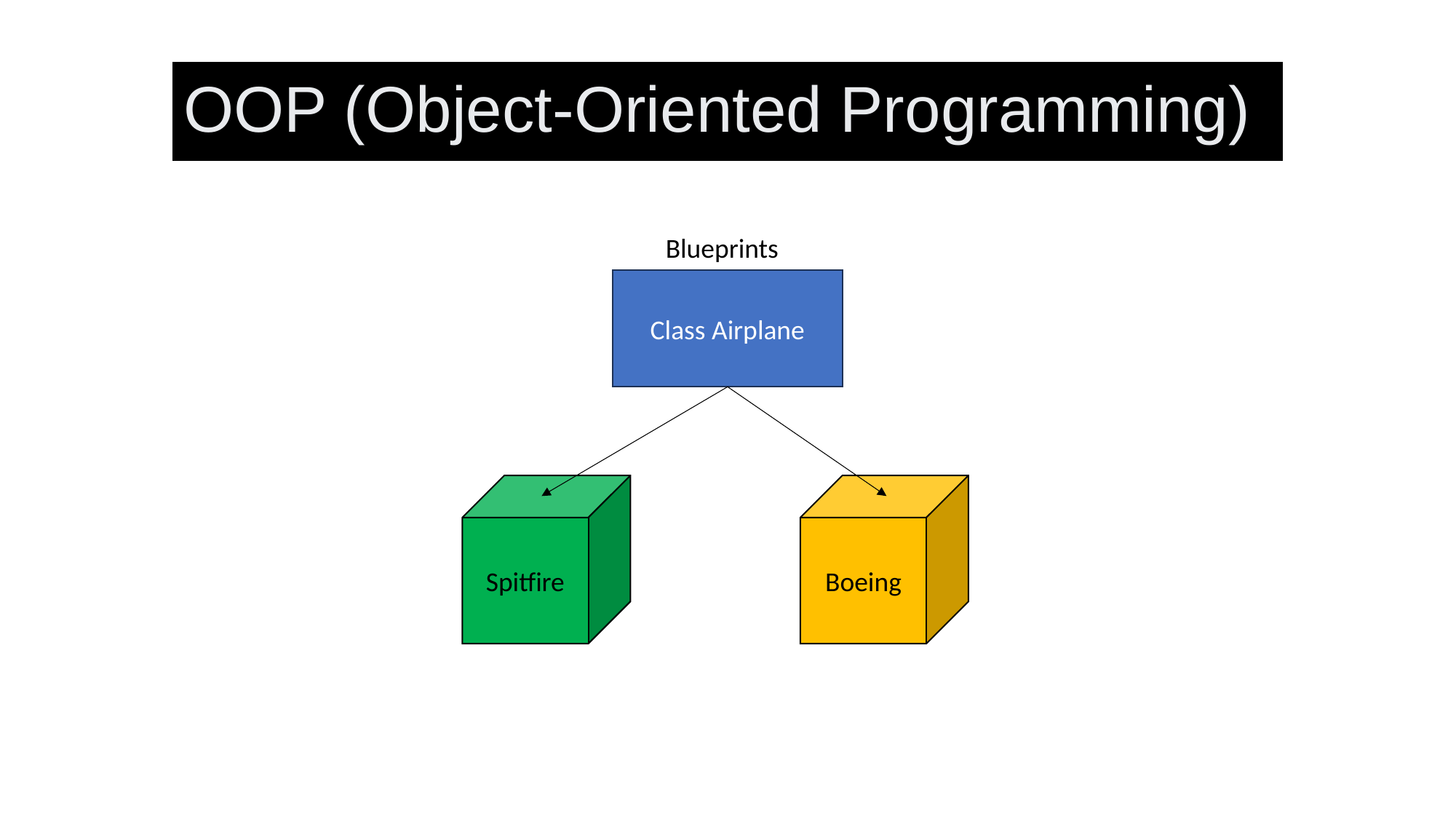

# OOP (Object-Oriented Programming)
Blueprints
Class Airplane
Spitfire
Boeing